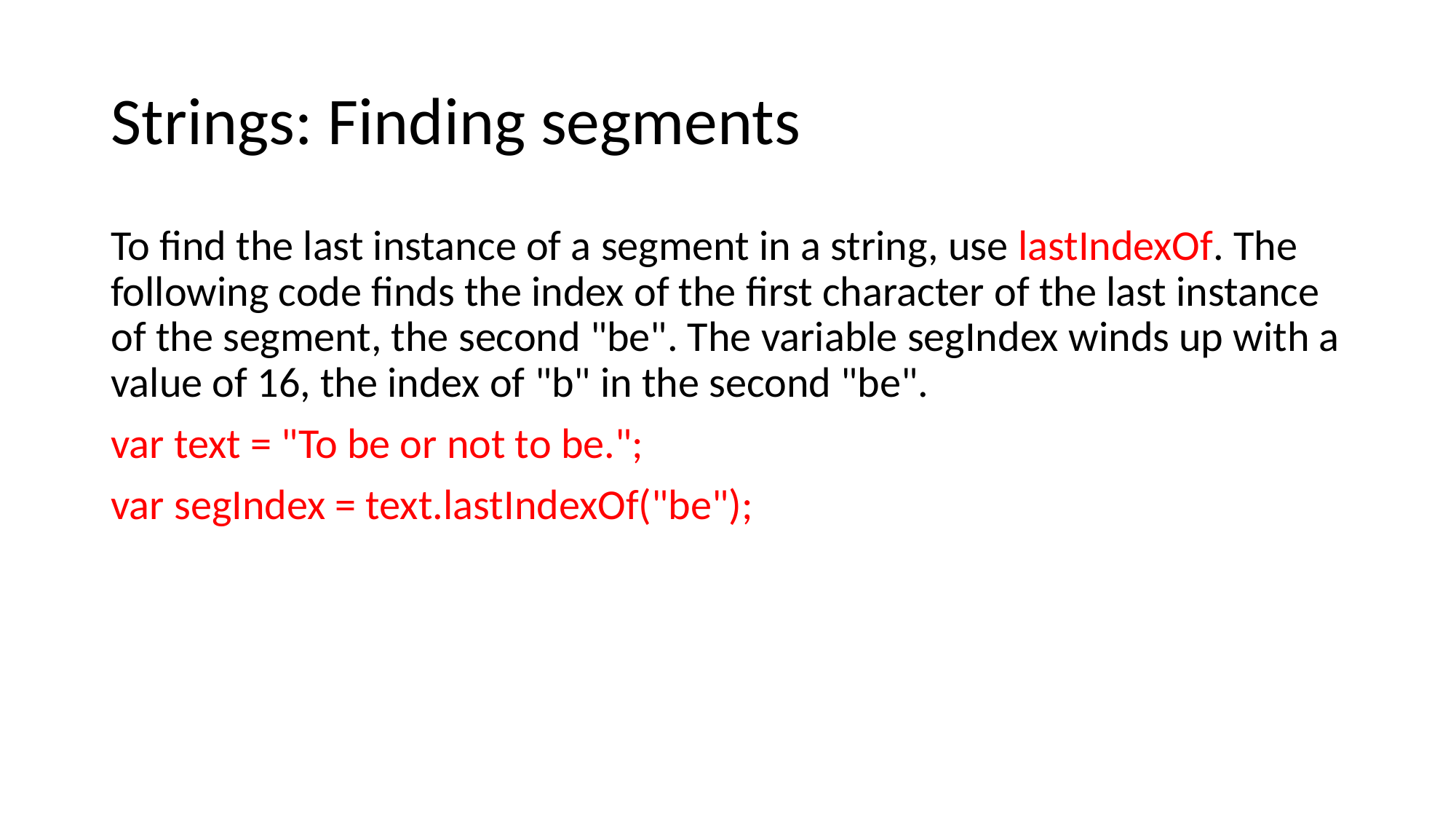

# Strings: Finding segments
To find the last instance of a segment in a string, use lastIndexOf. The following code finds the index of the first character of the last instance of the segment, the second "be". The variable segIndex winds up with a value of 16, the index of "b" in the second "be".
var text = "To be or not to be.";
var segIndex = text.lastIndexOf("be");